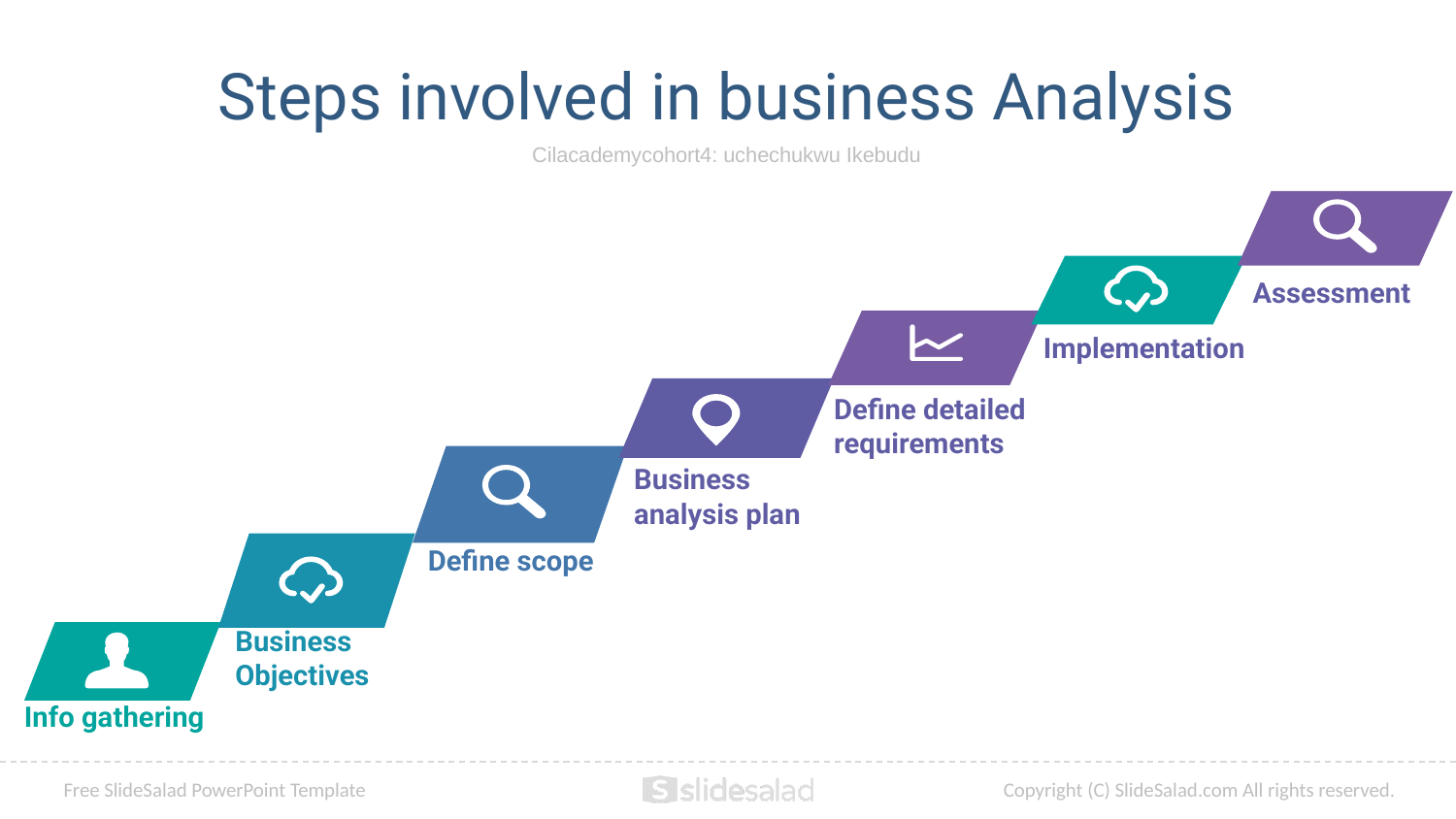

# Steps involved in business Analysis
Cilacademycohort4: uchechukwu Ikebudu

Assessment

Implementation

Define detailed requirements

Business analysis plan

Define scope

Business Objectives

Info gathering